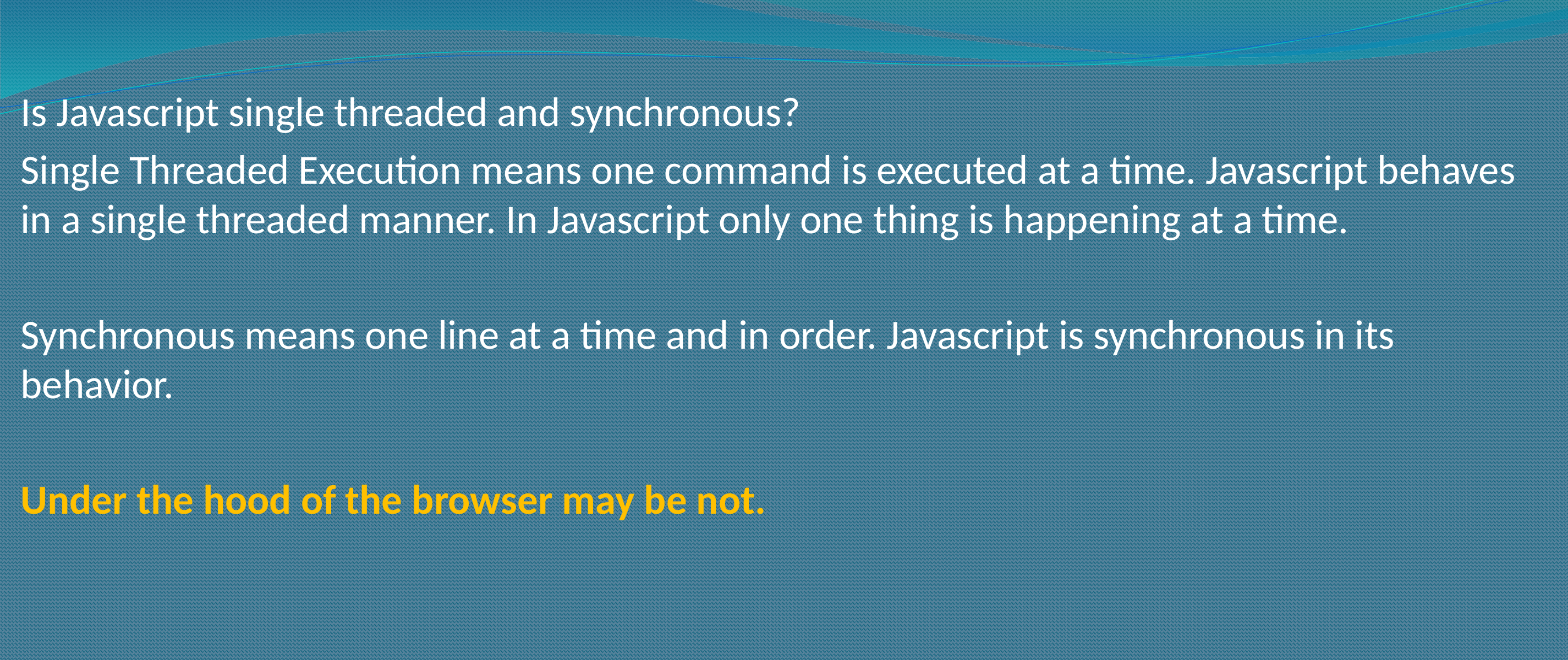

Is Javascript single threaded and synchronous?
Single Threaded Execution means one command is executed at a time. Javascript behaves in a single threaded manner. In Javascript only one thing is happening at a time.

Synchronous means one line at a time and in order. Javascript is synchronous in its behavior.

Under the hood of the browser may be not.